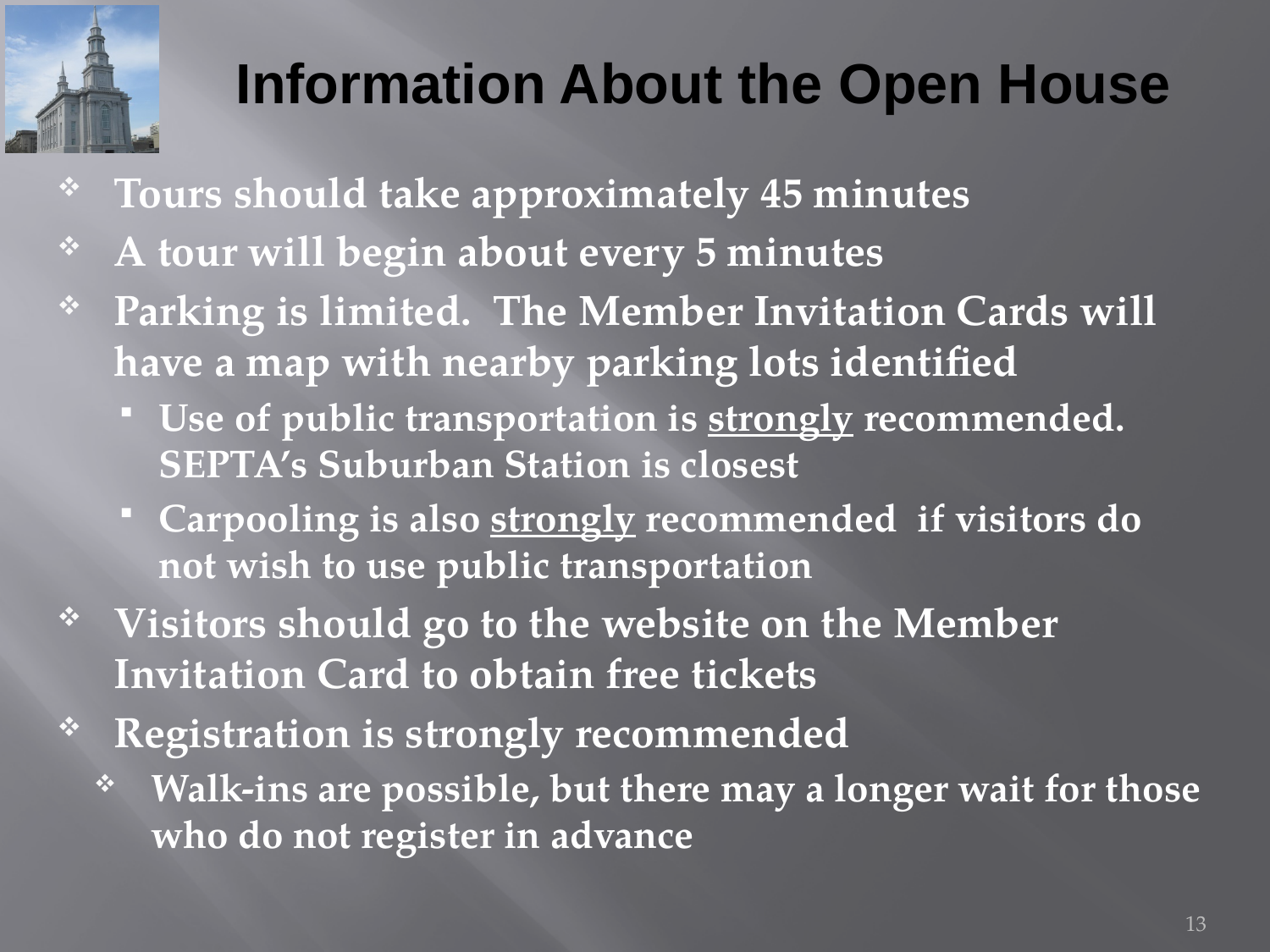

# Information About the Open House
Tours should take approximately 45 minutes
A tour will begin about every 5 minutes
Parking is limited.  The Member Invitation Cards will have a map with nearby parking lots identified
Use of public transportation is strongly recommended. SEPTA’s Suburban Station is closest
Carpooling is also strongly recommended  if visitors do not wish to use public transportation
Visitors should go to the website on the Member Invitation Card to obtain free tickets
Registration is strongly recommended
Walk-ins are possible, but there may a longer wait for those who do not register in advance
13